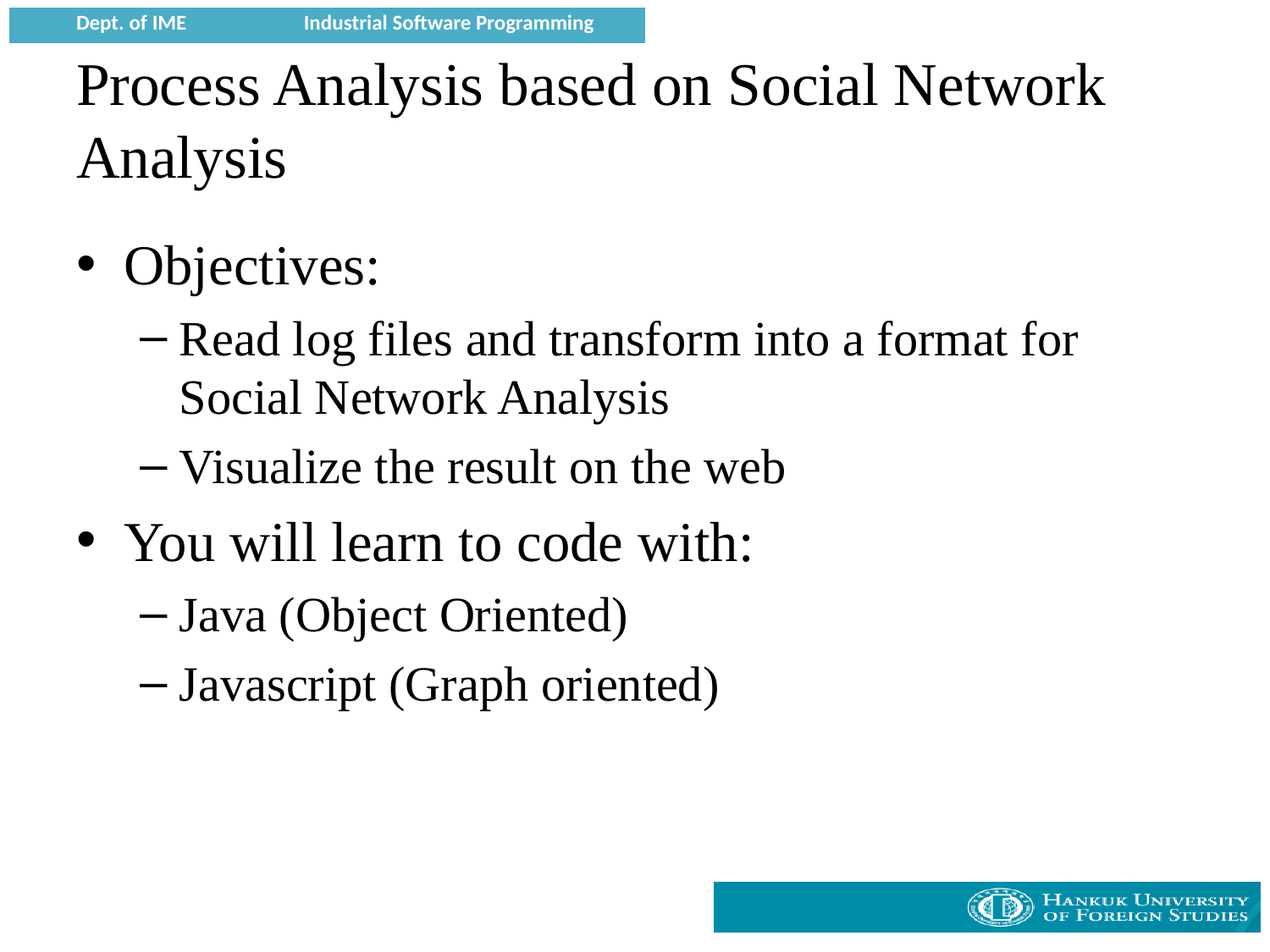

# Process Analysis based on Social Network Analysis
Objectives:
Read log files and transform into a format for Social Network Analysis
Visualize the result on the web
You will learn to code with:
Java (Object Oriented)
Javascript (Graph oriented)